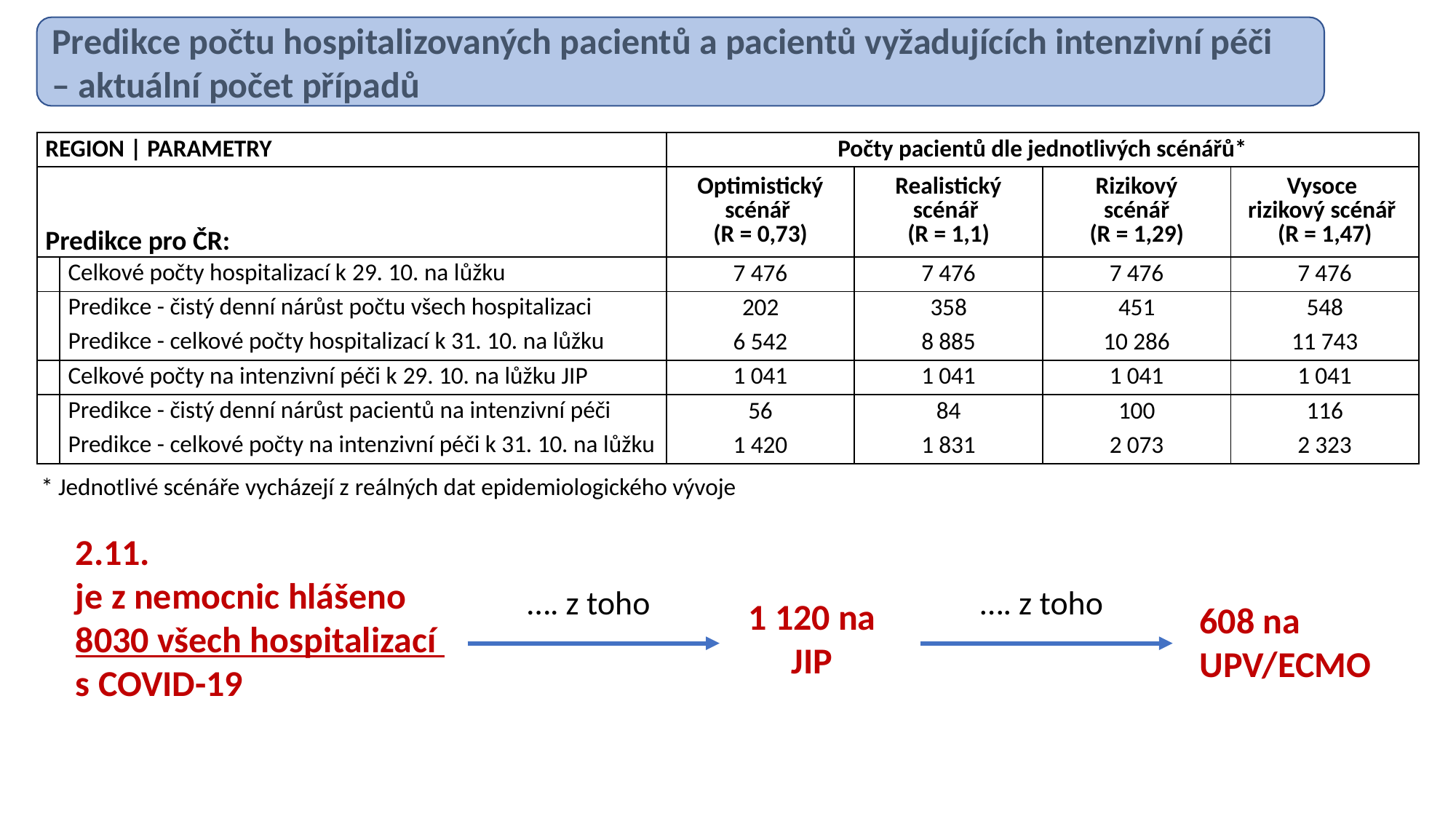

Predikce počtu hospitalizovaných pacientů a pacientů vyžadujících intenzivní péči
– aktuální počet případů
| REGION | PARAMETRY |  | Počty pacientů dle jednotlivých scénářů\* |  |  |  |
| --- | --- | --- | --- | --- | --- |
| Predikce pro ČR: |  | Optimistický scénář (R = 0,73) | Realistický scénář (R = 1,1) | Rizikový scénář (R = 1,29) | Vysoce rizikový scénář (R = 1,47) |
|  | Celkové počty hospitalizací k 29. 10. na lůžku | 7 476 | 7 476 | 7 476 | 7 476 |
|  | Predikce - čistý denní nárůst počtu všech hospitalizaci | 202 | 358 | 451 | 548 |
|  | Predikce - celkové počty hospitalizací k 31. 10. na lůžku | 6 542 | 8 885 | 10 286 | 11 743 |
|  | Celkové počty na intenzivní péči k 29. 10. na lůžku JIP | 1 041 | 1 041 | 1 041 | 1 041 |
|  | Predikce - čistý denní nárůst pacientů na intenzivní péči | 56 | 84 | 100 | 116 |
|  | Predikce - celkové počty na intenzivní péči k 31. 10. na lůžku | 1 420 | 1 831 | 2 073 | 2 323 |
* Jednotlivé scénáře vycházejí z reálných dat epidemiologického vývoje
2.11.
je z nemocnic hlášeno
8030 všech hospitalizací
s COVID-19
…. z toho
…. z toho
1 120 na JIP
608 na UPV/ECMO